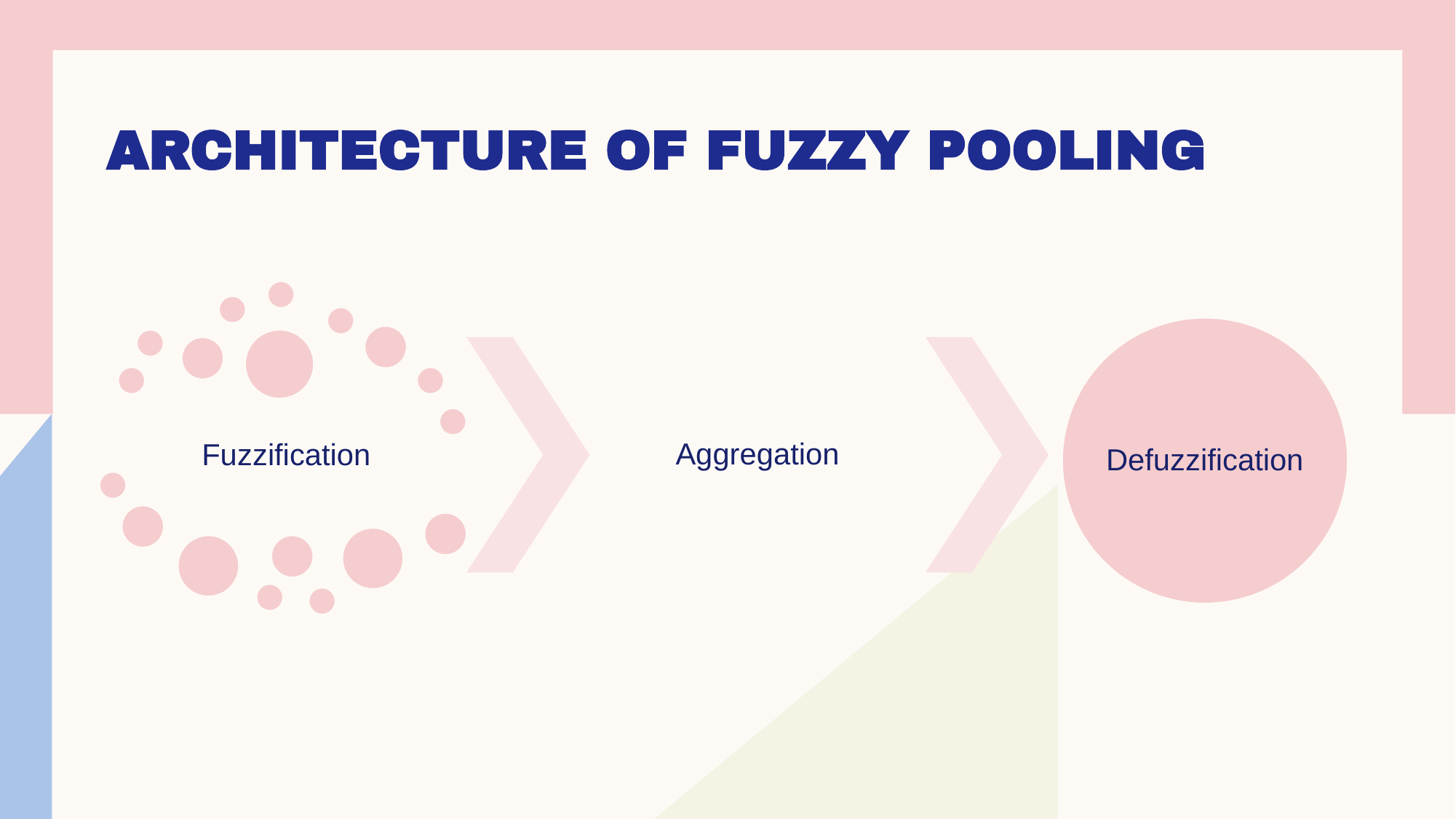

# Architecture of fuzzy pooling
Fuzzification
Aggregation
Defuzzification